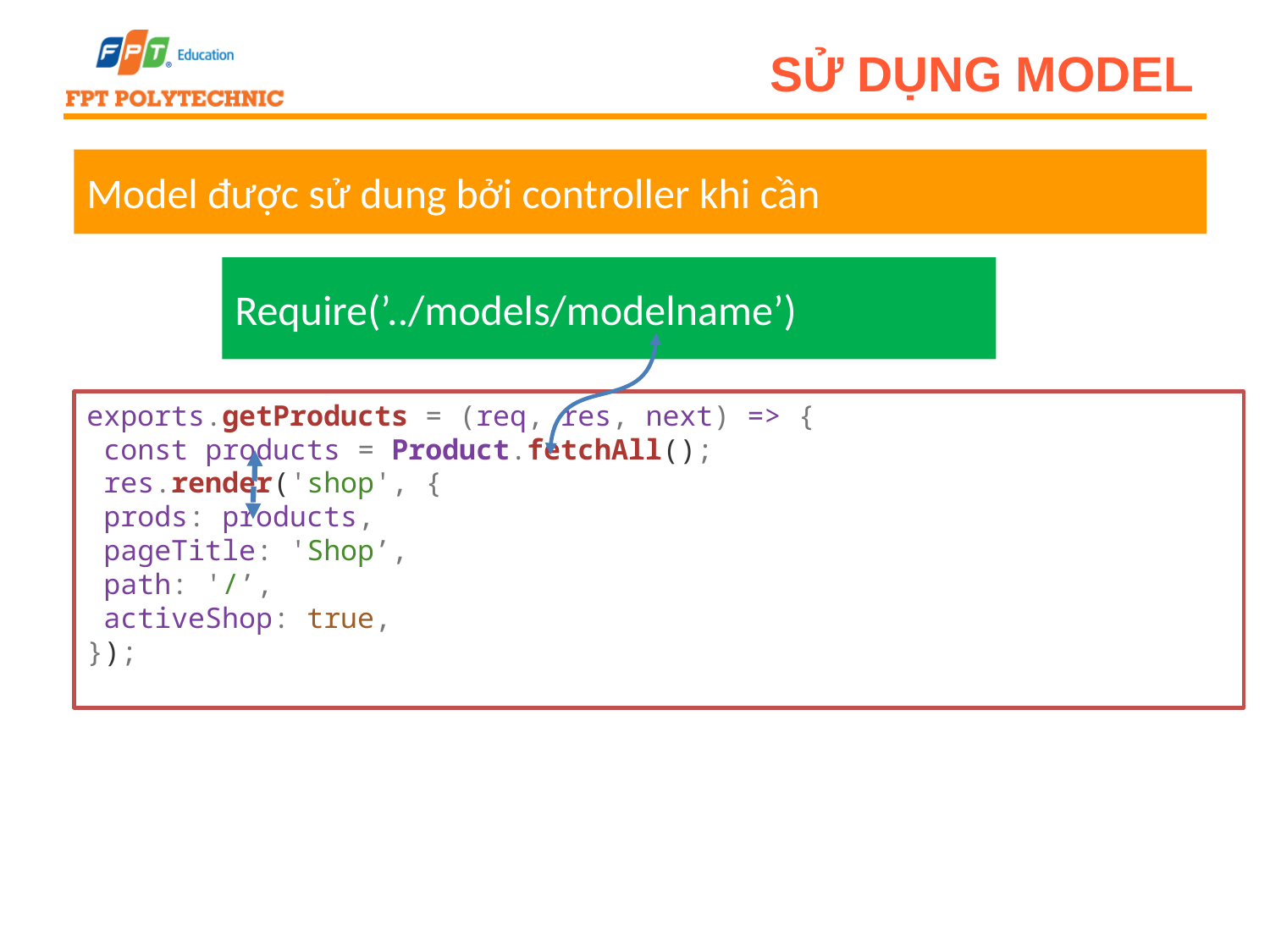

# Sử dụng model
Model được sử dung bởi controller khi cần
Require(’../models/modelname’)
exports.getProducts = (req, res, next) => {
 const products = Product.fetchAll();
 res.render('shop', {
 prods: products,
 pageTitle: 'Shop’,
 path: '/’,
 activeShop: true,
});